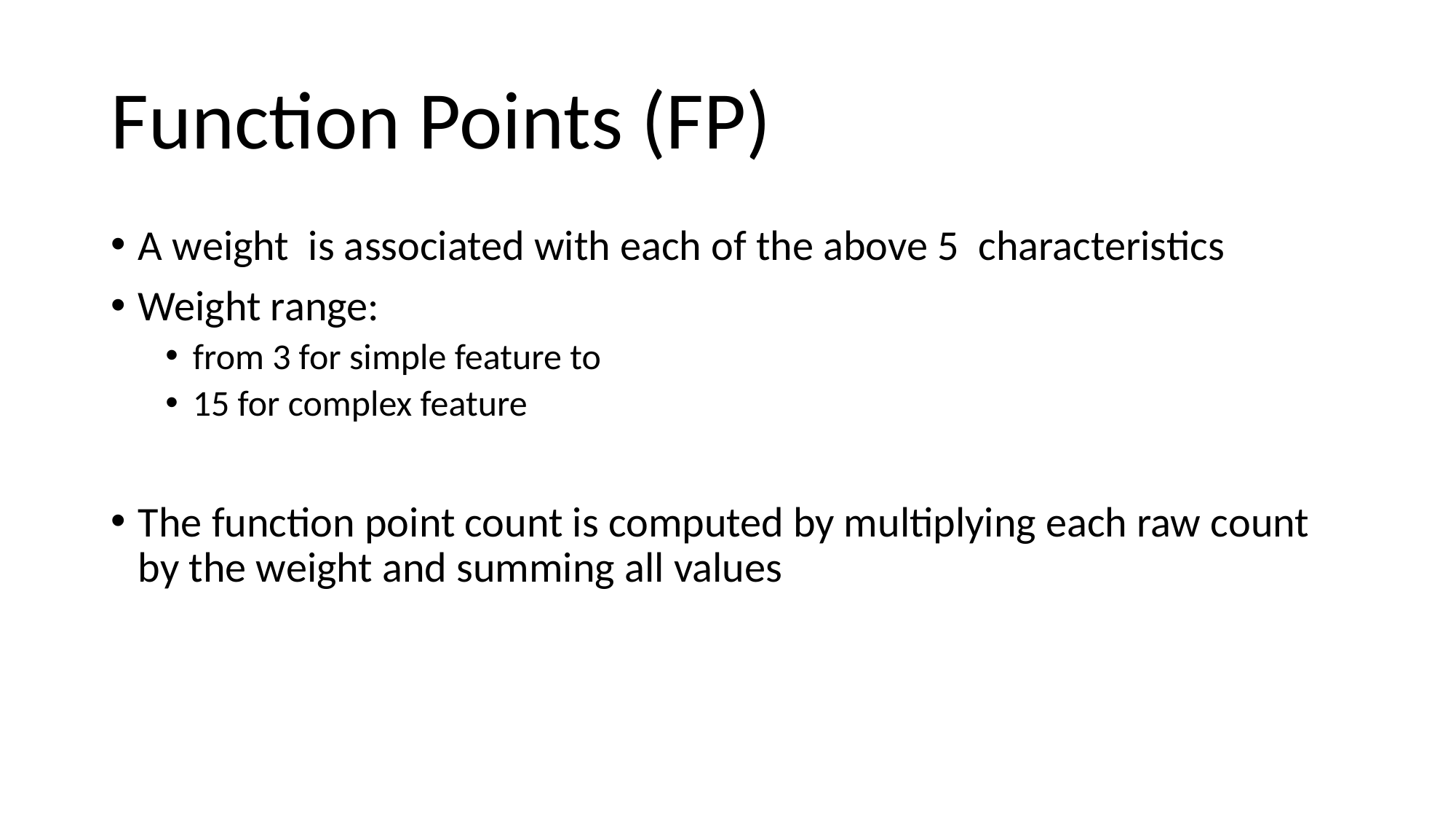

# Function Points (FP)
A weight  is associated with each of the above 5  characteristics
Weight range:
from 3 for simple feature to
15 for complex feature

The function point count is computed by multiplying each raw count by the weight and summing all values